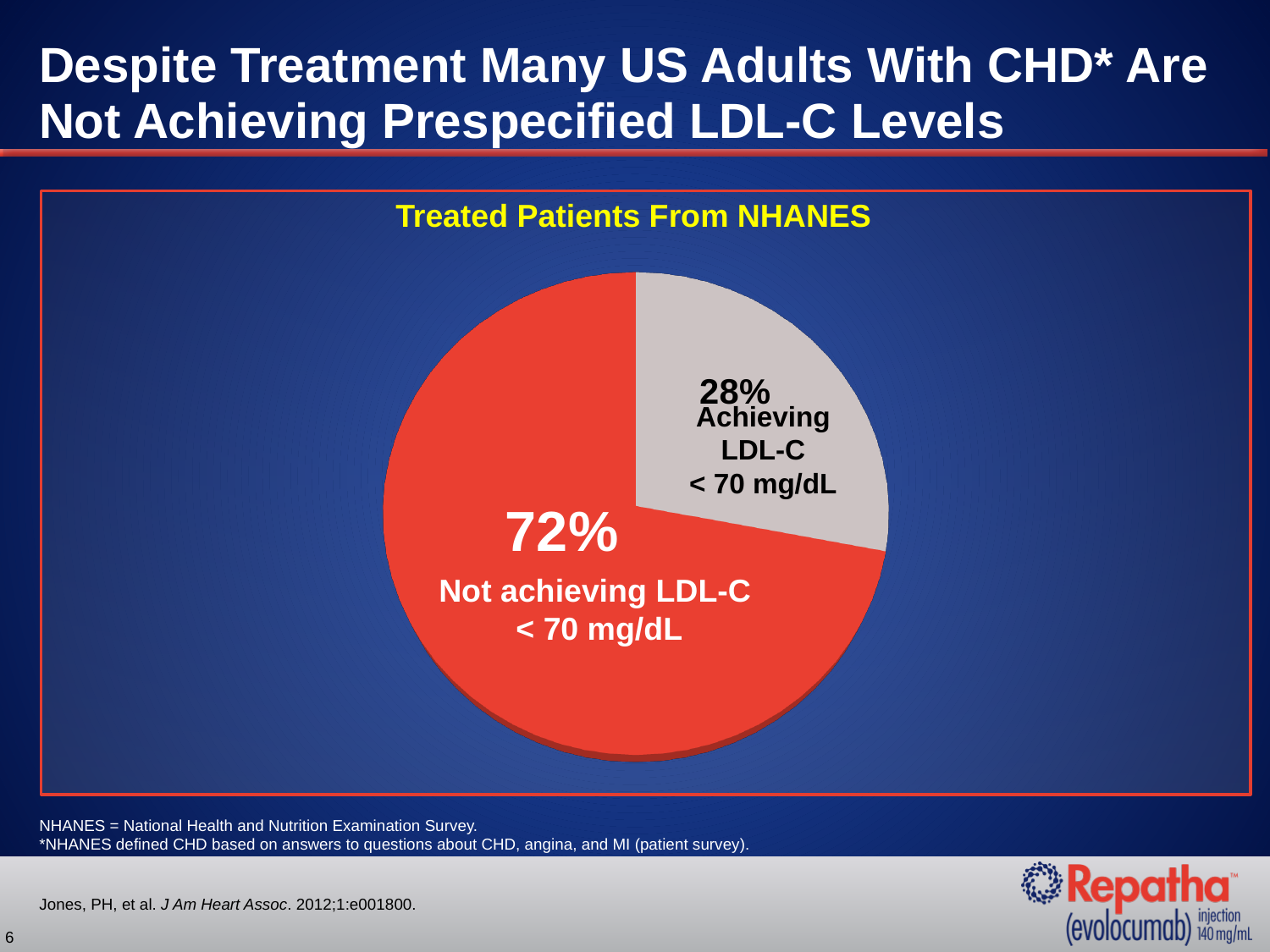

# Despite Treatment Many US Adults With CHD* Are Not Achieving Prespecified LDL-C Levels

Treated Patients From NHANES

[unsupported chart]

Achieving
LDL-C
< 70 mg/dL
Not achieving LDL-C
< 70 mg/dL
NHANES = National Health and Nutrition Examination Survey.
*NHANES defined CHD based on answers to questions about CHD, angina, and MI (patient survey).
Jones, PH, et al. J Am Heart Assoc. 2012;1:e001800.